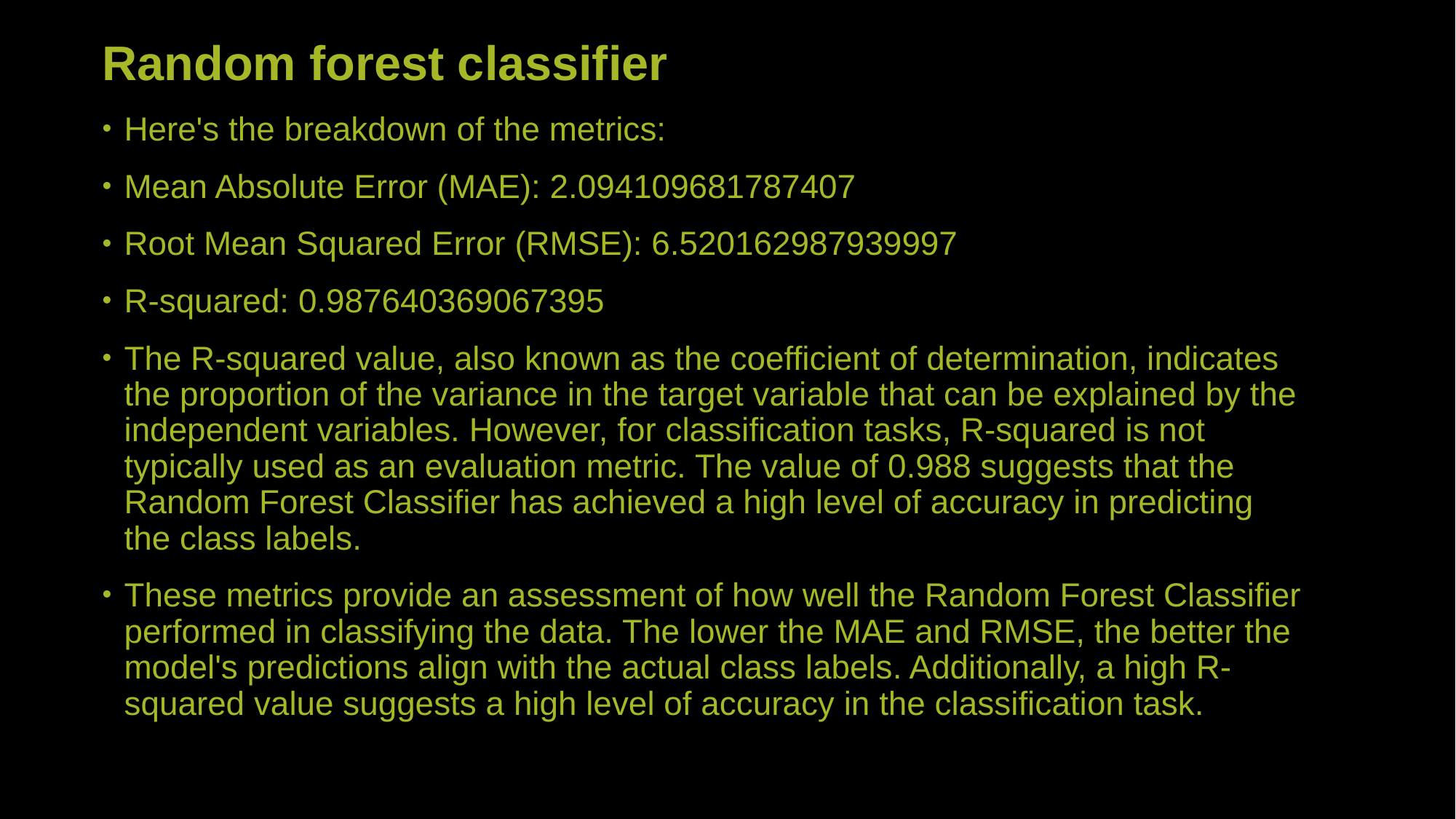

Random forest classifier
Here's the breakdown of the metrics:
Mean Absolute Error (MAE): 2.094109681787407
Root Mean Squared Error (RMSE): 6.520162987939997
R-squared: 0.987640369067395
The R-squared value, also known as the coefficient of determination, indicates the proportion of the variance in the target variable that can be explained by the independent variables. However, for classification tasks, R-squared is not typically used as an evaluation metric. The value of 0.988 suggests that the Random Forest Classifier has achieved a high level of accuracy in predicting the class labels.
These metrics provide an assessment of how well the Random Forest Classifier performed in classifying the data. The lower the MAE and RMSE, the better the model's predictions align with the actual class labels. Additionally, a high R-squared value suggests a high level of accuracy in the classification task.